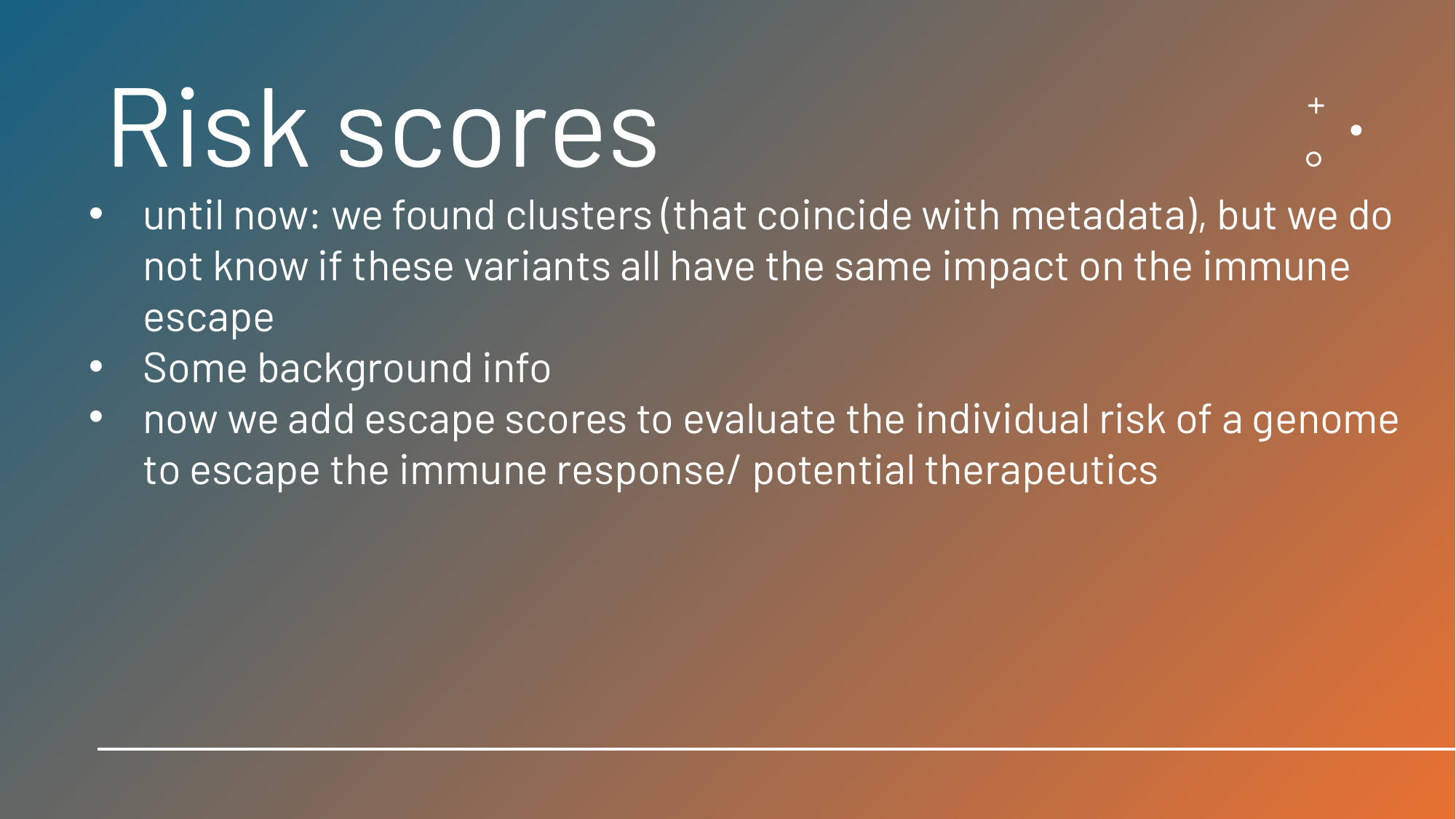

# Risk scores

until now: we found clusters (that coincide with metadata), but we do not know if these variants all have the same impact on the immune escape
Some background info
now we add escape scores to evaluate the individual risk of a genome to escape the immune response/ potential therapeutics